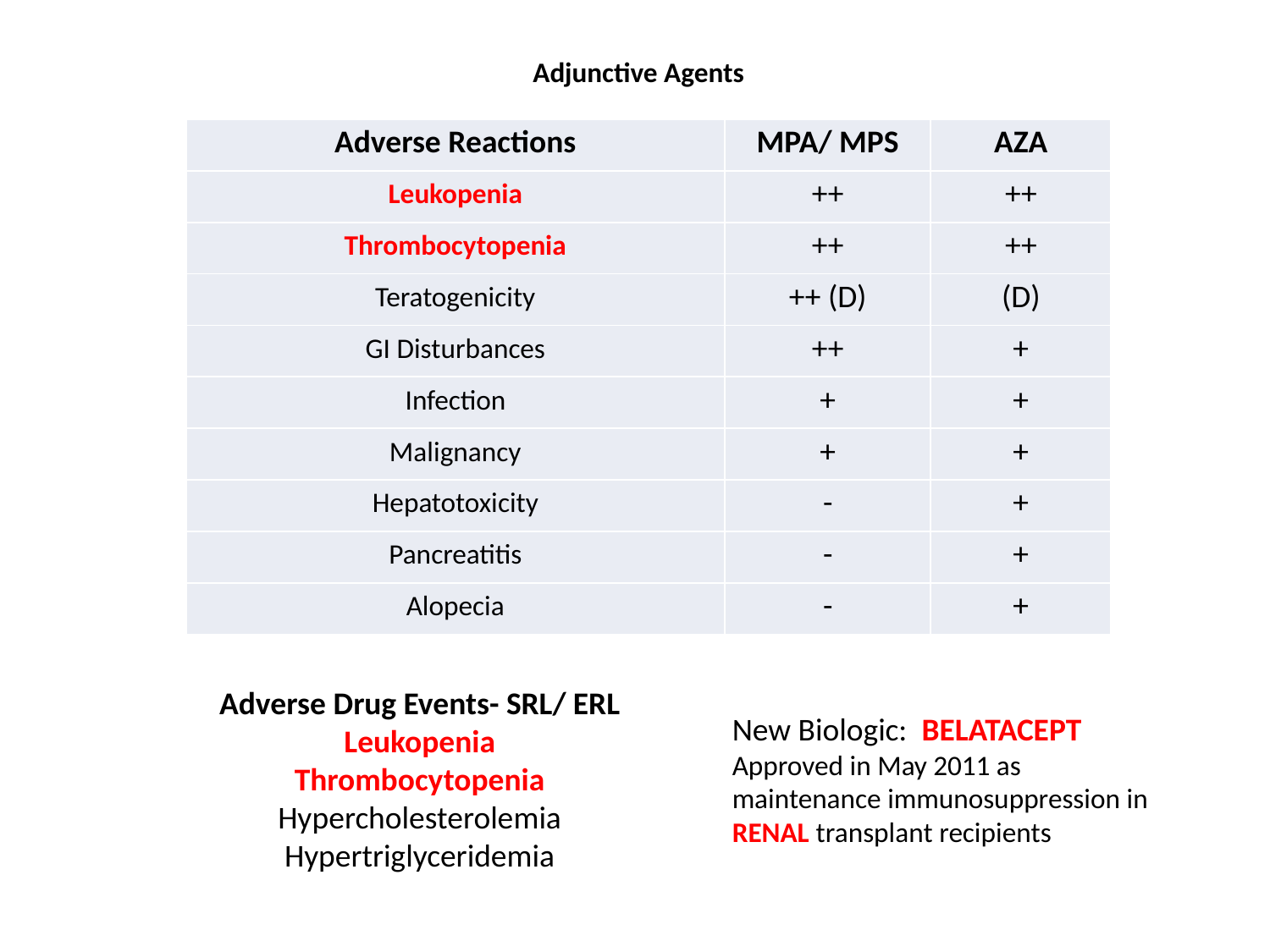

Adjunctive Agents
| Adverse Reactions | MPA/ MPS | AZA |
| --- | --- | --- |
| Leukopenia | ++ | ++ |
| Thrombocytopenia | ++ | ++ |
| Teratogenicity | ++ (D) | (D) |
| GI Disturbances | ++ | + |
| Infection | + | + |
| Malignancy | + | + |
| Hepatotoxicity | - | + |
| Pancreatitis | - | + |
| Alopecia | - | + |
Adverse Drug Events- SRL/ ERL
Leukopenia
Thrombocytopenia
Hypercholesterolemia
Hypertriglyceridemia
New Biologic:  BELATACEPT
Approved in May 2011 as maintenance immunosuppression in RENAL transplant recipients